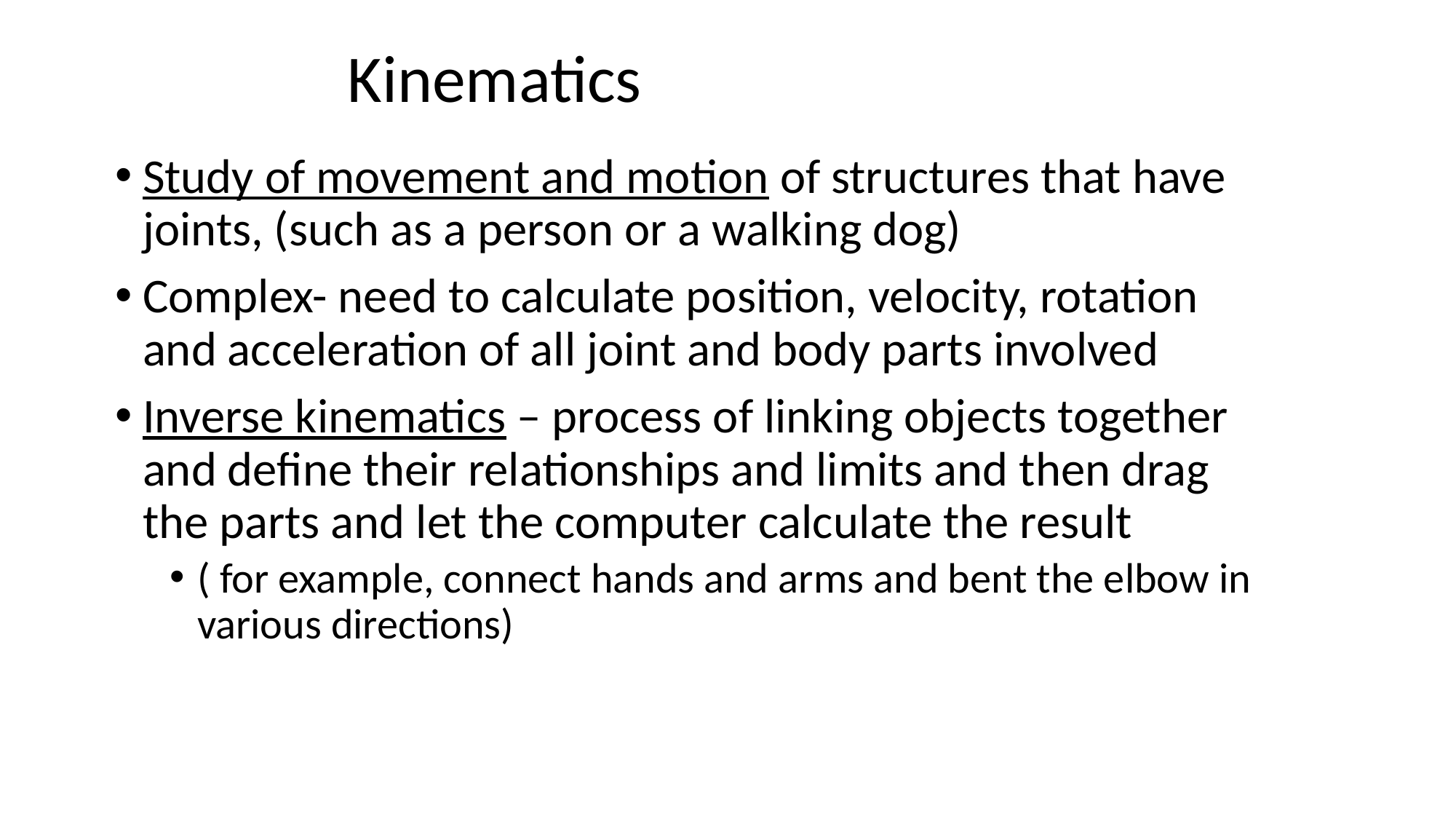

# Kinematics
Study of movement and motion of structures that have joints, (such as a person or a walking dog)
Complex- need to calculate position, velocity, rotation and acceleration of all joint and body parts involved
Inverse kinematics – process of linking objects together and define their relationships and limits and then drag the parts and let the computer calculate the result
( for example, connect hands and arms and bent the elbow in various directions)